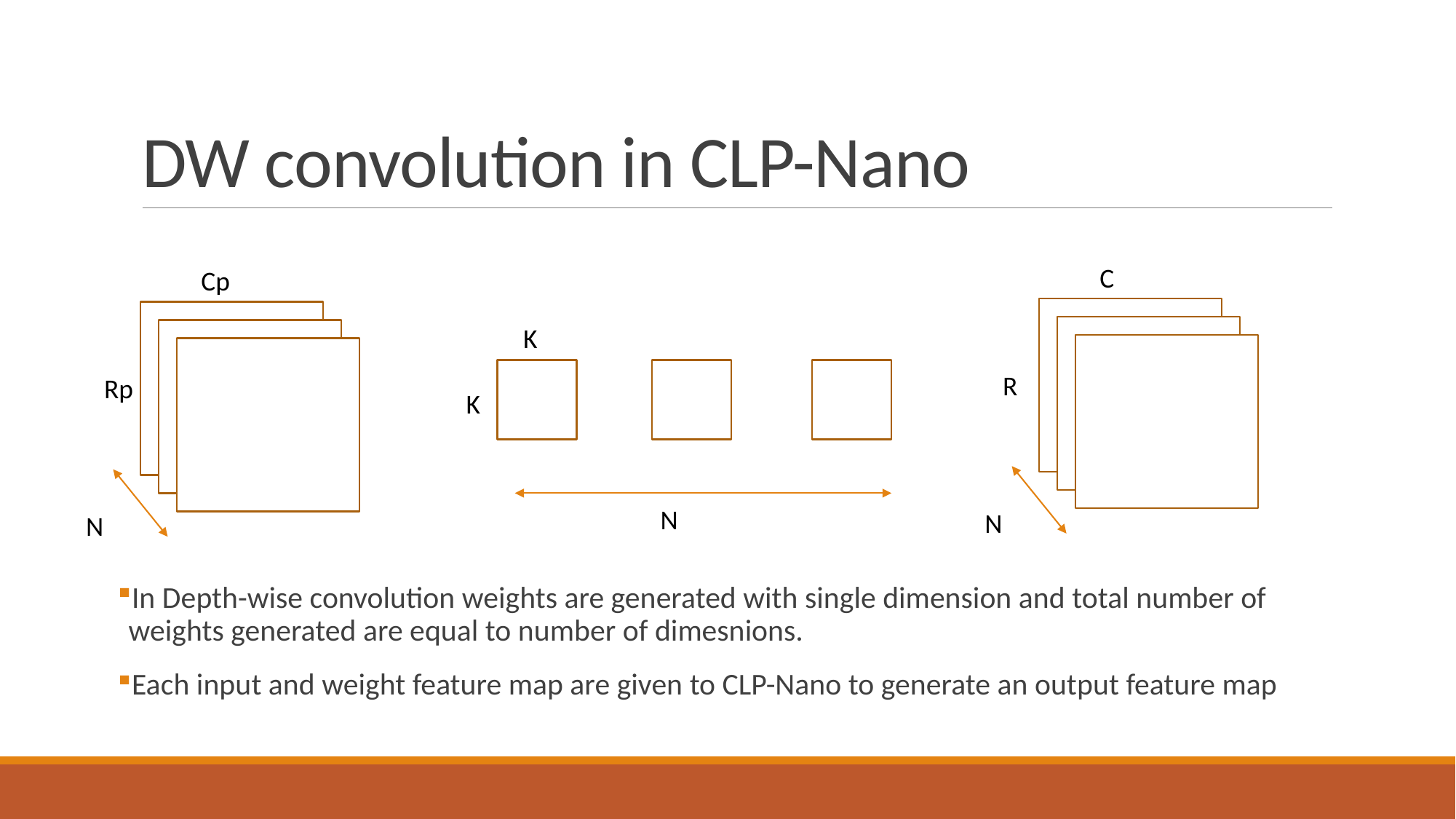

# DW convolution in CLP-Nano

C
Cp

K

R
Rp
K
N
N
N
In Depth-wise convolution weights are generated with single dimension and total number of weights generated are equal to number of dimesnions.
Each input and weight feature map are given to CLP-Nano to generate an output feature map